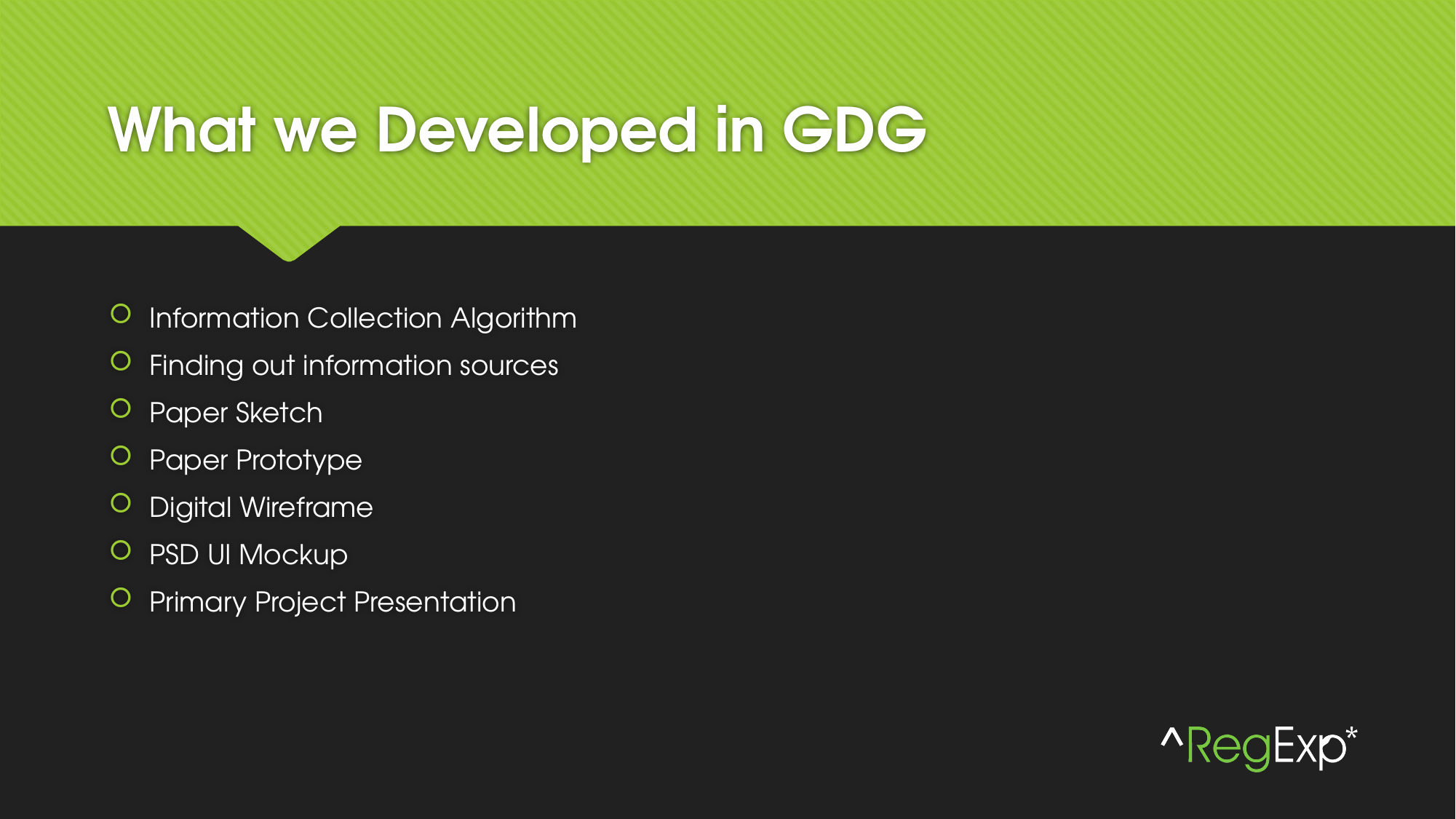

# What we Developed in GDG
Information Collection Algorithm
Finding out information sources
Paper Sketch
Paper Prototype
Digital Wireframe
PSD UI Mockup
Primary Project Presentation